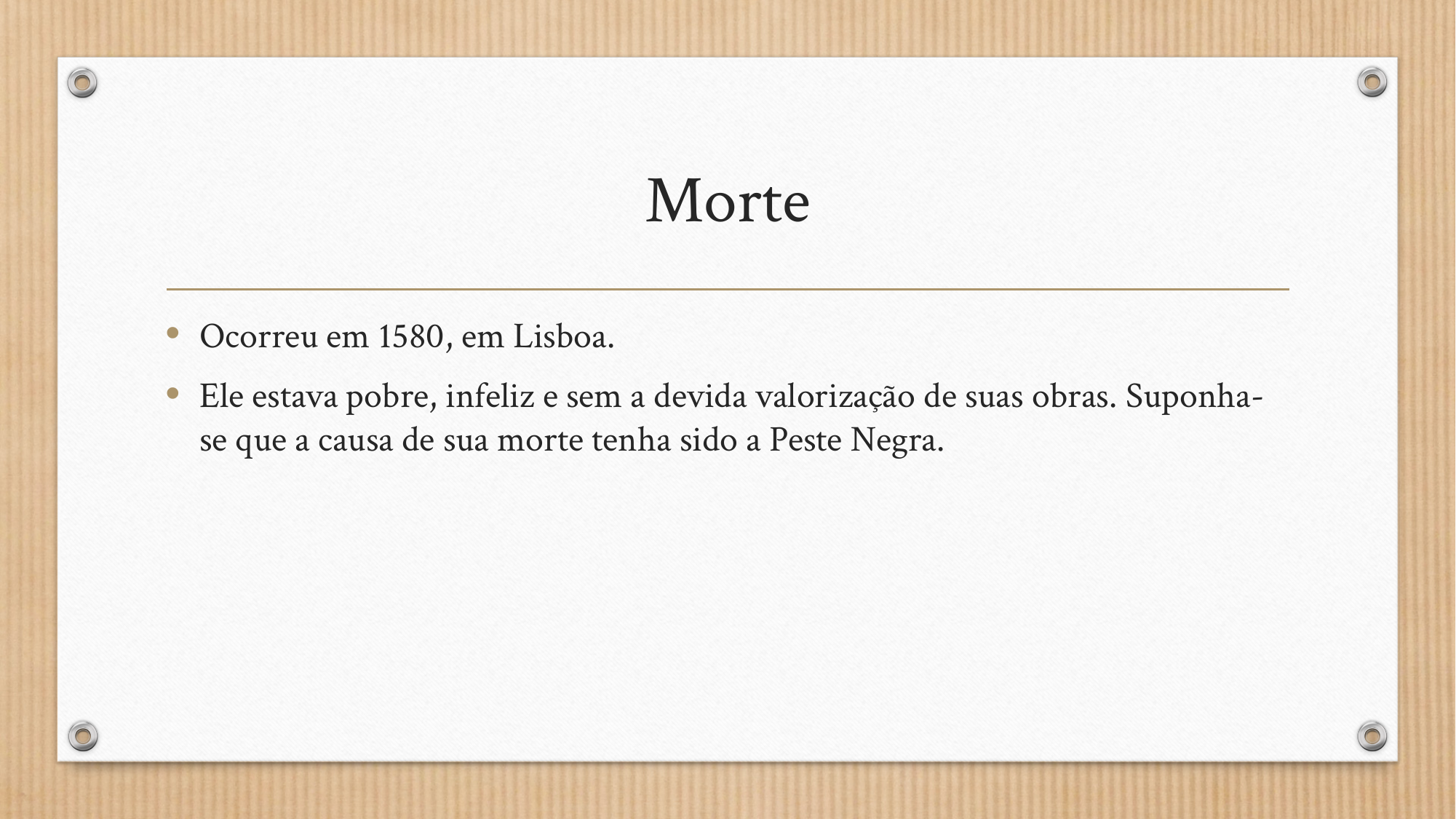

# Morte
Ocorreu em 1580, em Lisboa.
Ele estava pobre, infeliz e sem a devida valorização de suas obras. Suponha-se que a causa de sua morte tenha sido a Peste Negra.